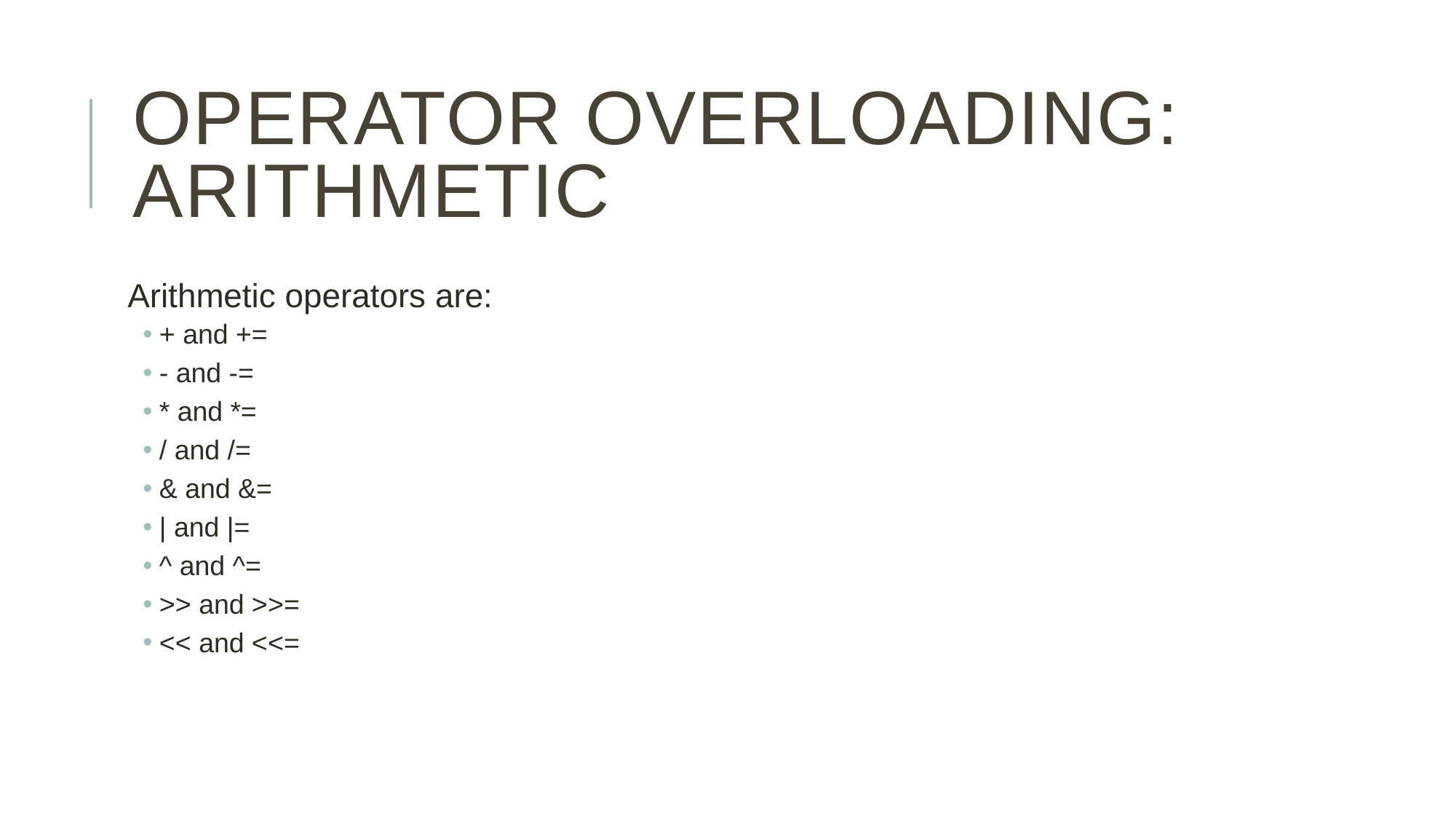

# Operator overloading: Arithmetic
Arithmetic operators are:
+ and +=
- and -=
* and *=
/ and /=
& and &=
| and |=
^ and ^=
>> and >>=
<< and <<=